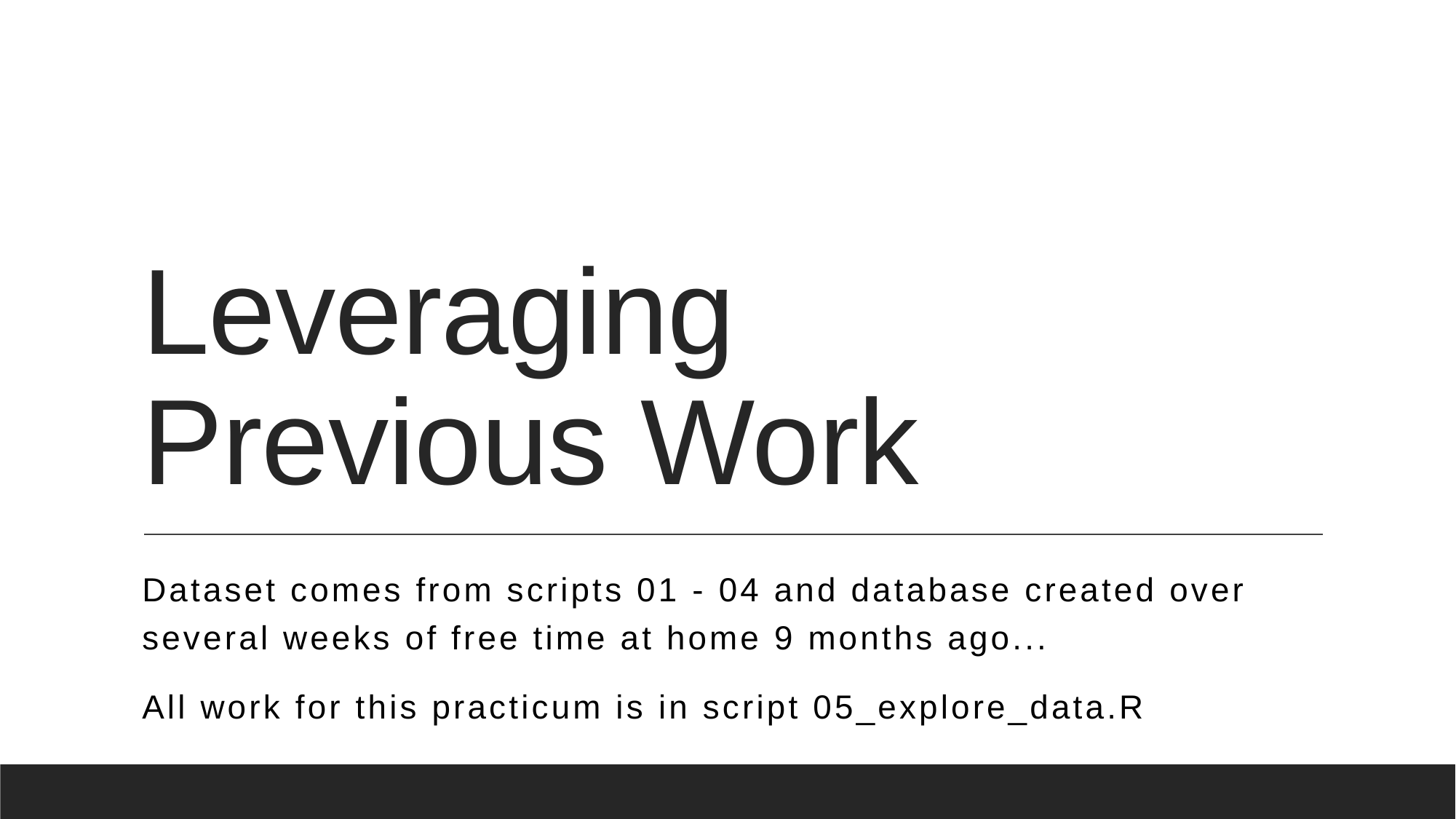

# Leveraging Previous Work
Dataset comes from scripts 01 - 04 and database created over several weeks of free time at home 9 months ago...
All work for this practicum is in script 05_explore_data.R